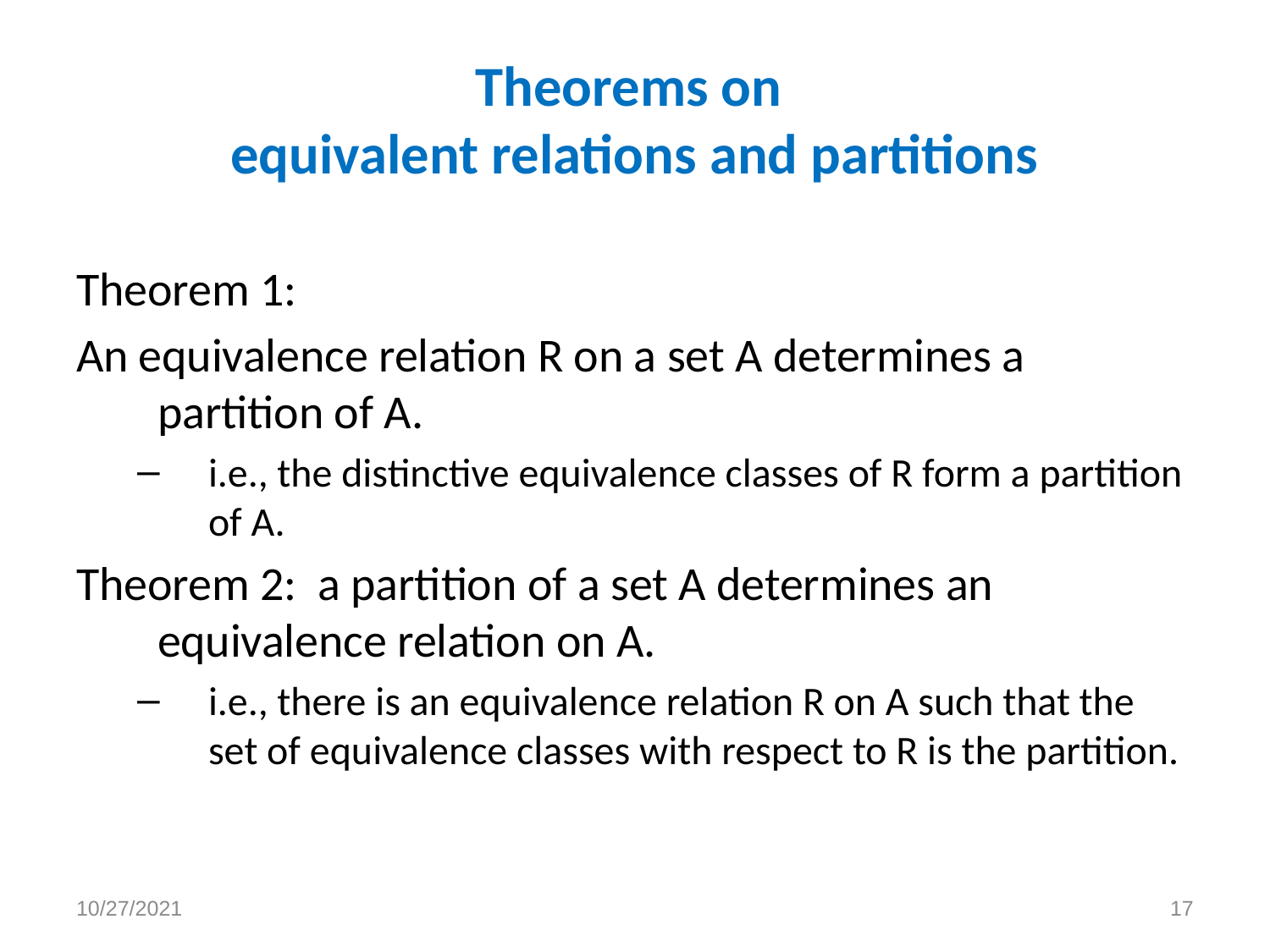

# Theorems on equivalent relations and partitions
Theorem 1:
An equivalence relation R on a set A determines a partition of A.
i.e., the distinctive equivalence classes of R form a partition of A.
Theorem 2:  a partition of a set A determines an equivalence relation on A.
i.e., there is an equivalence relation R on A such that the set of equivalence classes with respect to R is the partition.
10/27/2021
17